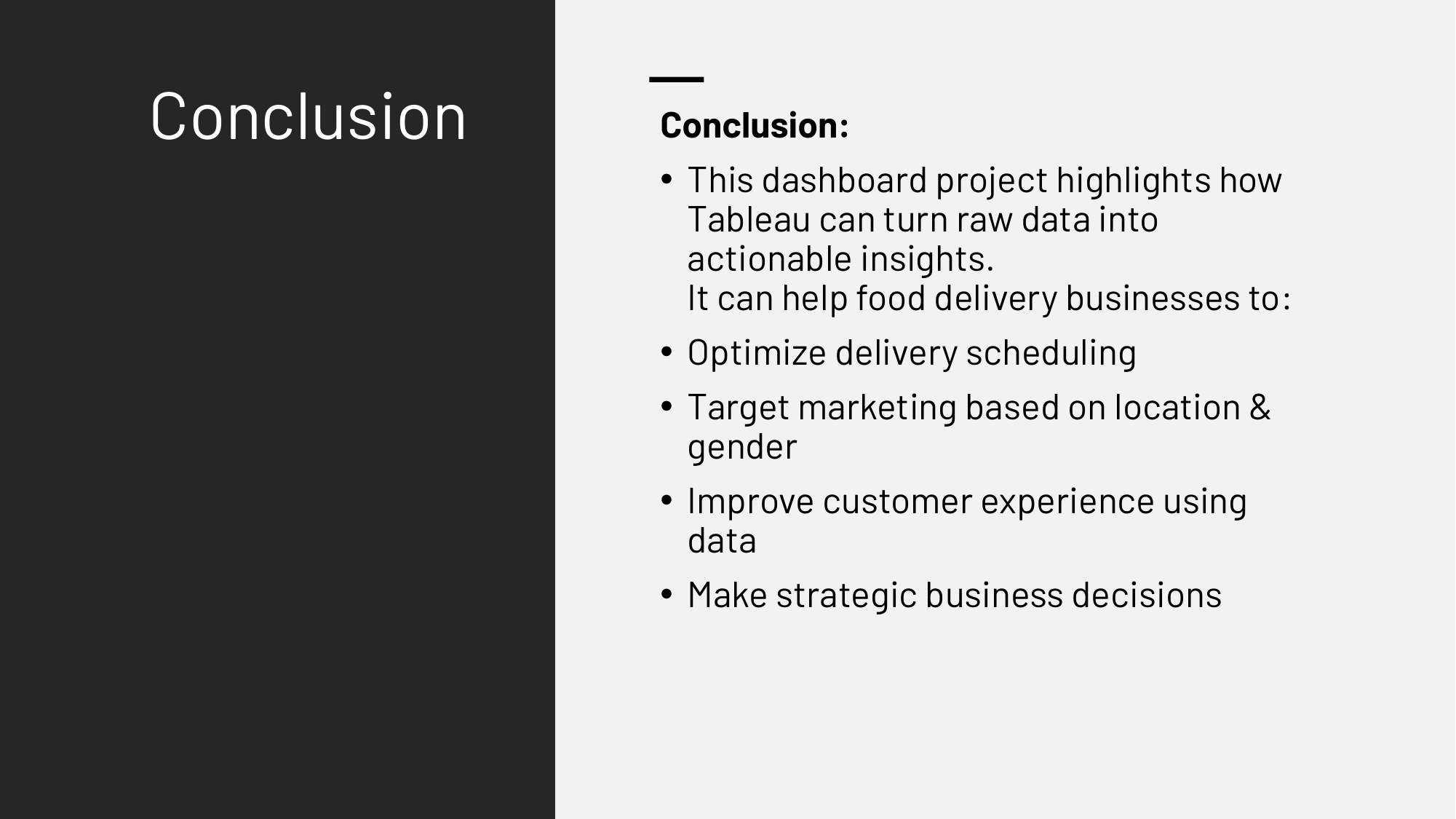

# Conclusion

Conclusion:
This dashboard project highlights how Tableau can turn raw data into actionable insights.
It can help food delivery businesses to:
Optimize delivery scheduling
Target marketing based on location & gender
Improve customer experience using data
Make strategic business decisions